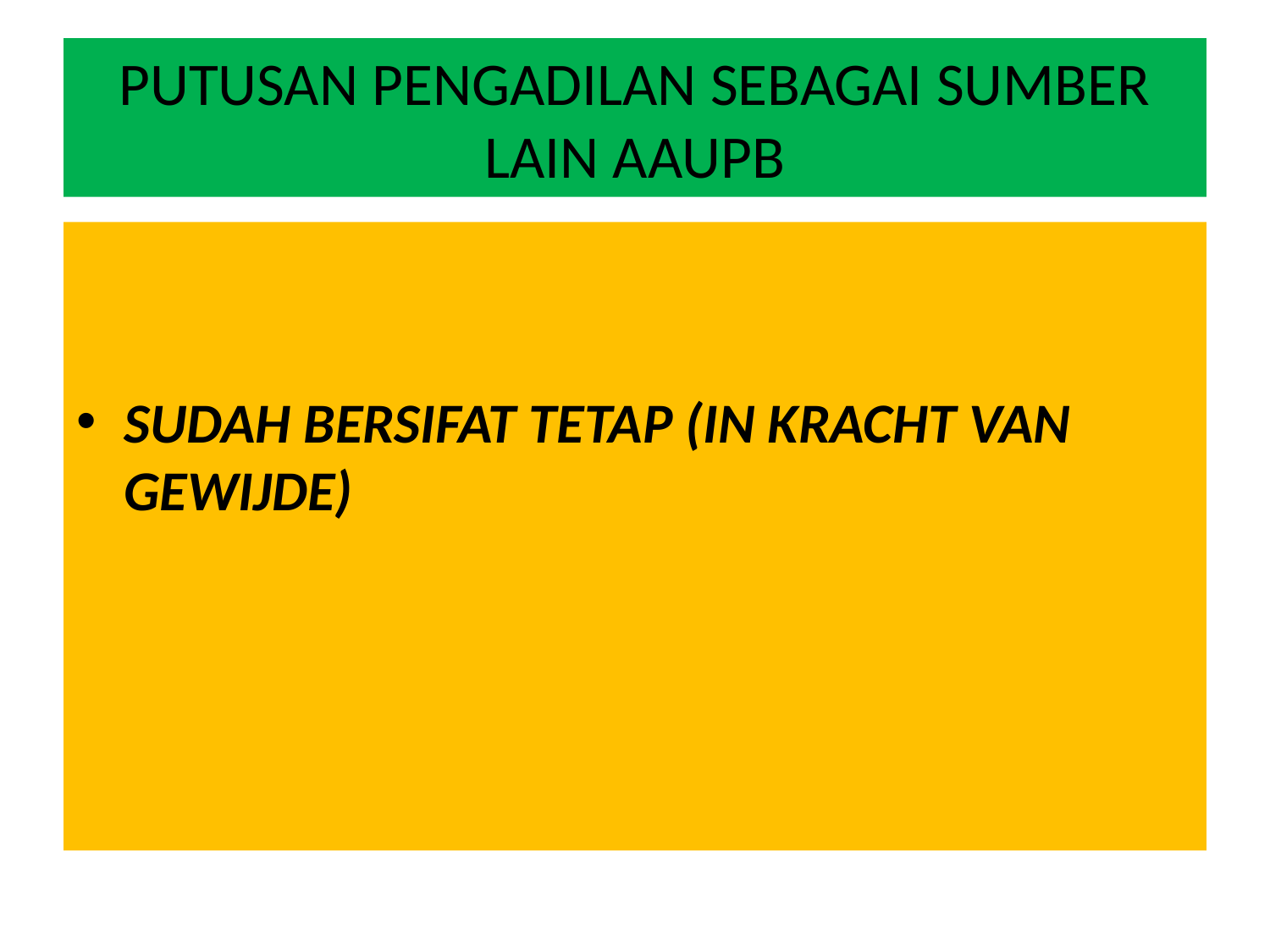

# PUTUSAN PENGADILAN SEBAGAI SUMBER LAIN AAUPB

SUDAH BERSIFAT TETAP (IN KRACHT VAN GEWIJDE)